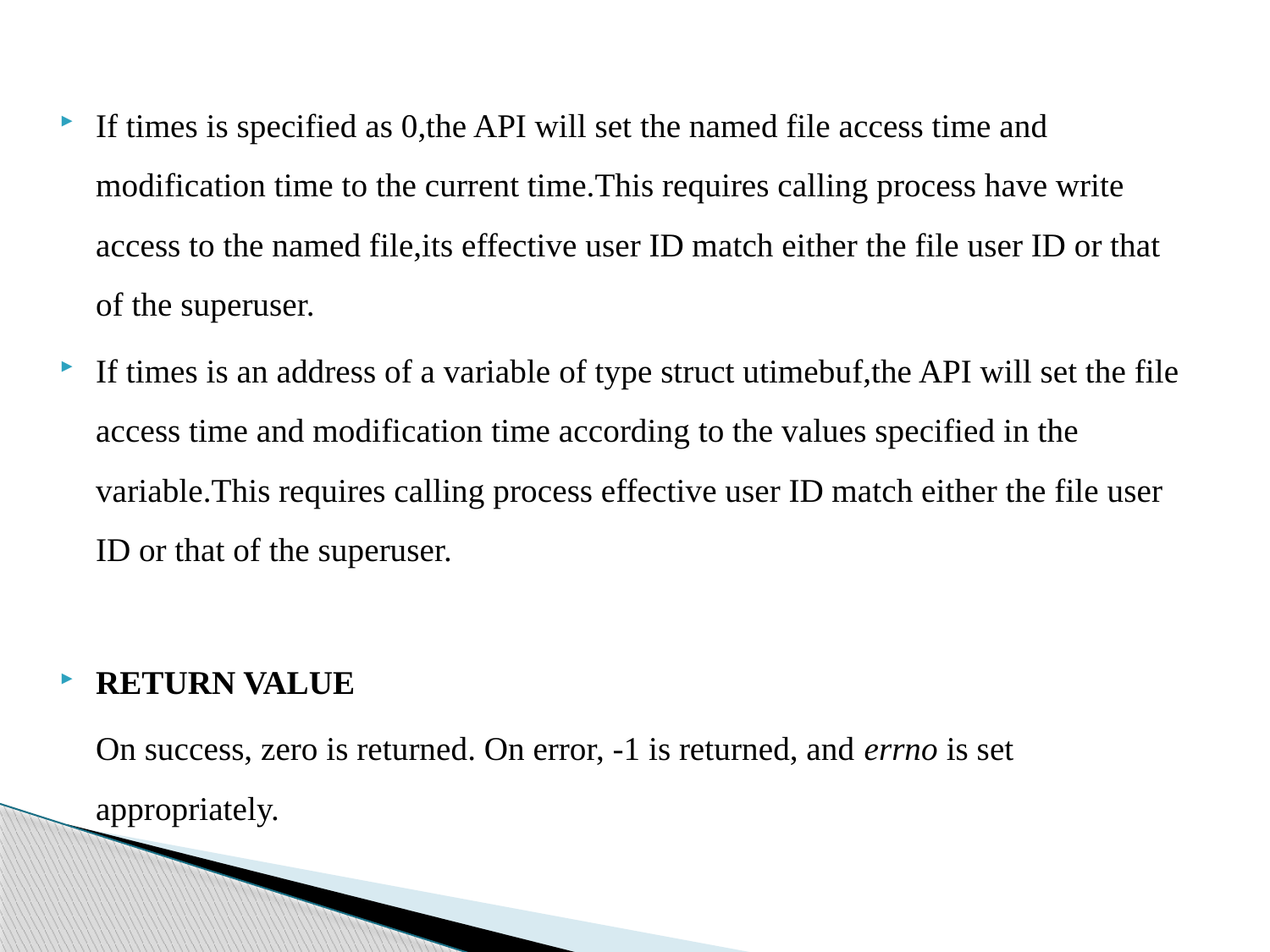

If times is specified as 0,the API will set the named file access time and modification time to the current time.This requires calling process have write access to the named file,its effective user ID match either the file user ID or that of the superuser.
If times is an address of a variable of type struct utimebuf,the API will set the file access time and modification time according to the values specified in the variable.This requires calling process effective user ID match either the file user ID or that of the superuser.

RETURN VALUE
	On success, zero is returned. On error, -1 is returned, and errno is set appropriately.